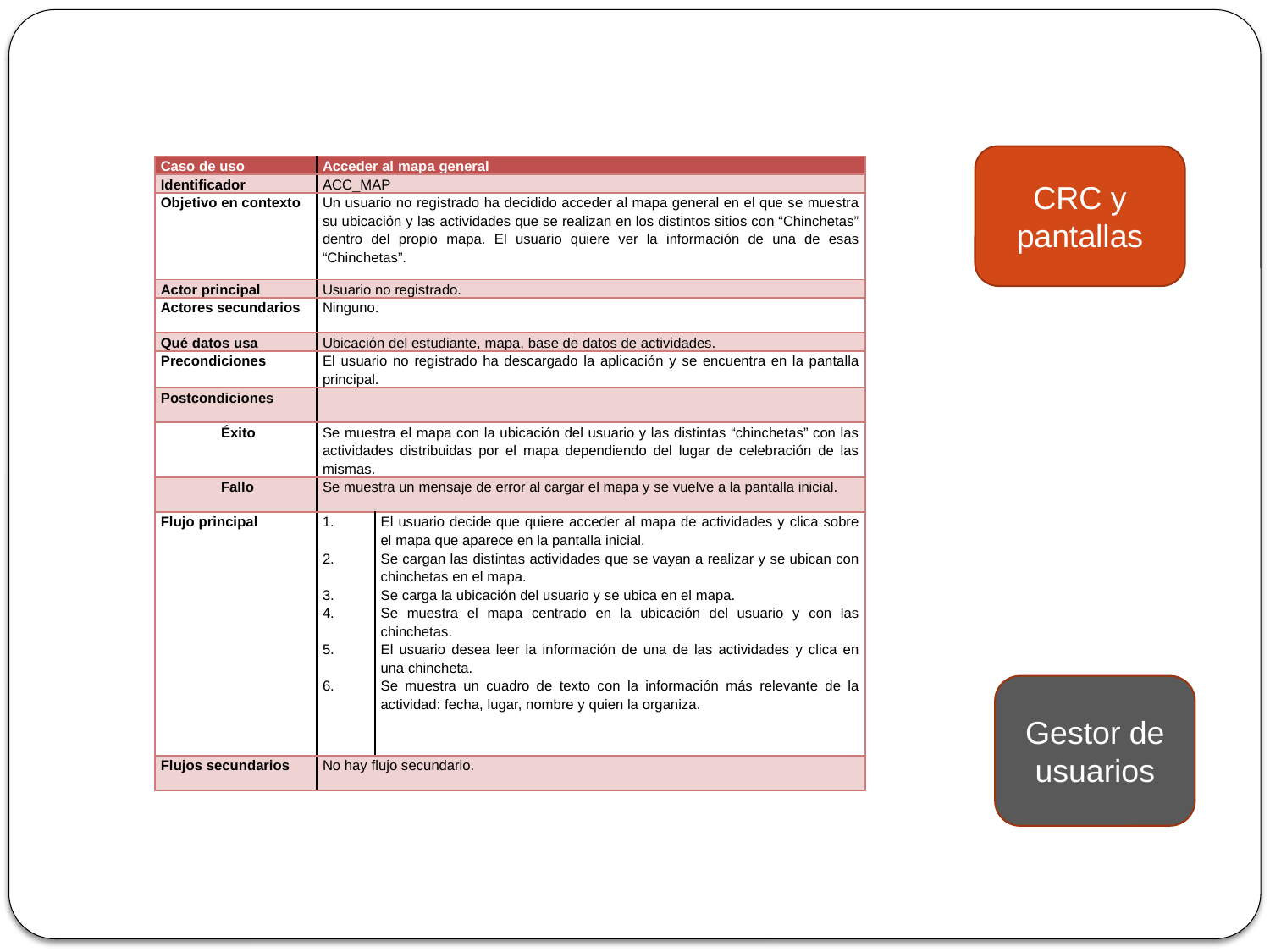

CRC y pantallas
| Caso de uso | Acceder al mapa general |  |
| --- | --- | --- |
| Identificador | ACC\_MAP |  |
| Objetivo en contexto | Un usuario no registrado ha decidido acceder al mapa general en el que se muestra su ubicación y las actividades que se realizan en los distintos sitios con “Chinchetas” dentro del propio mapa. El usuario quiere ver la información de una de esas “Chinchetas”. |  |
| Actor principal | Usuario no registrado. |  |
| Actores secundarios | Ninguno. |  |
| Qué datos usa | Ubicación del estudiante, mapa, base de datos de actividades. |  |
| Precondiciones | El usuario no registrado ha descargado la aplicación y se encuentra en la pantalla principal. |  |
| Postcondiciones |  |  |
| Éxito | Se muestra el mapa con la ubicación del usuario y las distintas “chinchetas” con las actividades distribuidas por el mapa dependiendo del lugar de celebración de las mismas. |  |
| Fallo | Se muestra un mensaje de error al cargar el mapa y se vuelve a la pantalla inicial. |  |
| Flujo principal | 1. 2. 3. 4. 5. 6. | El usuario decide que quiere acceder al mapa de actividades y clica sobre el mapa que aparece en la pantalla inicial. Se cargan las distintas actividades que se vayan a realizar y se ubican con chinchetas en el mapa. Se carga la ubicación del usuario y se ubica en el mapa. Se muestra el mapa centrado en la ubicación del usuario y con las chinchetas. El usuario desea leer la información de una de las actividades y clica en una chincheta. Se muestra un cuadro de texto con la información más relevante de la actividad: fecha, lugar, nombre y quien la organiza. |
| Flujos secundarios | No hay flujo secundario. |  |
Gestor de usuarios